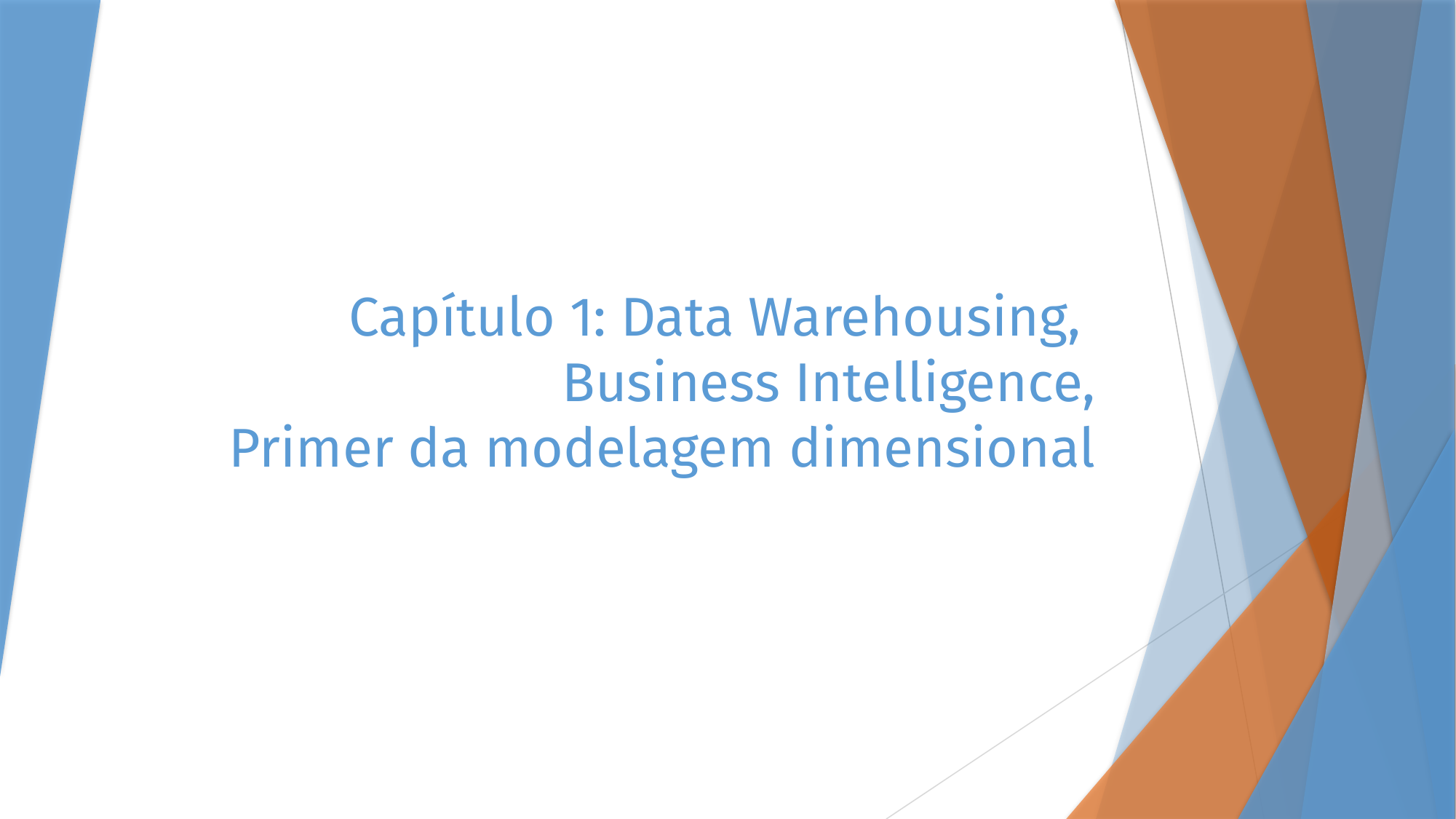

# Capítulo 1: Data Warehousing, Business Intelligence, Primer da modelagem dimensional